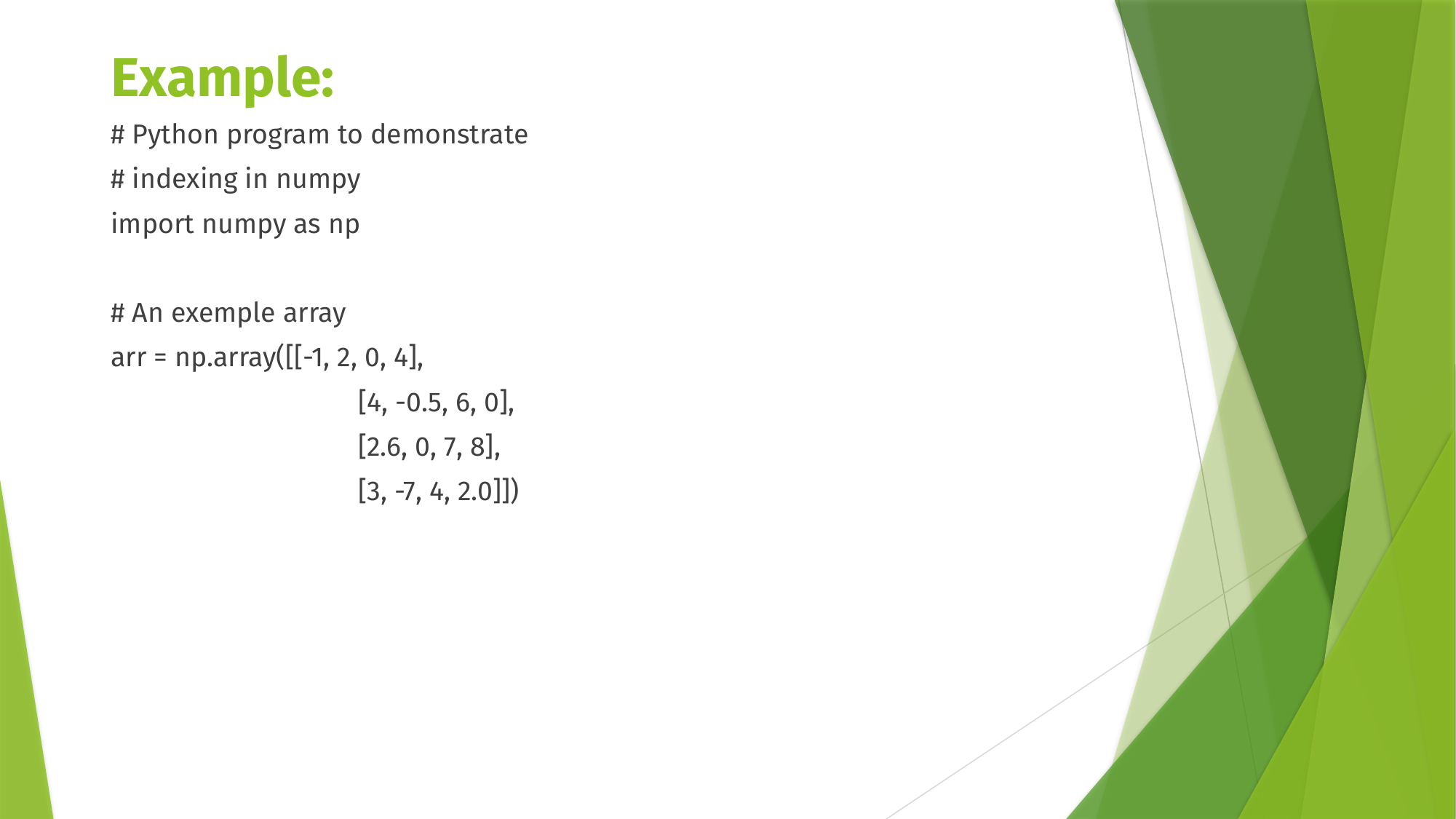

# Example:
# Python program to demonstrate
# indexing in numpy
import numpy as np

# An exemple array
arr = np.array([[-1, 2, 0, 4],
		    [4, -0.5, 6, 0],
		    [2.6, 0, 7, 8],
		    [3, -7, 4, 2.0]])